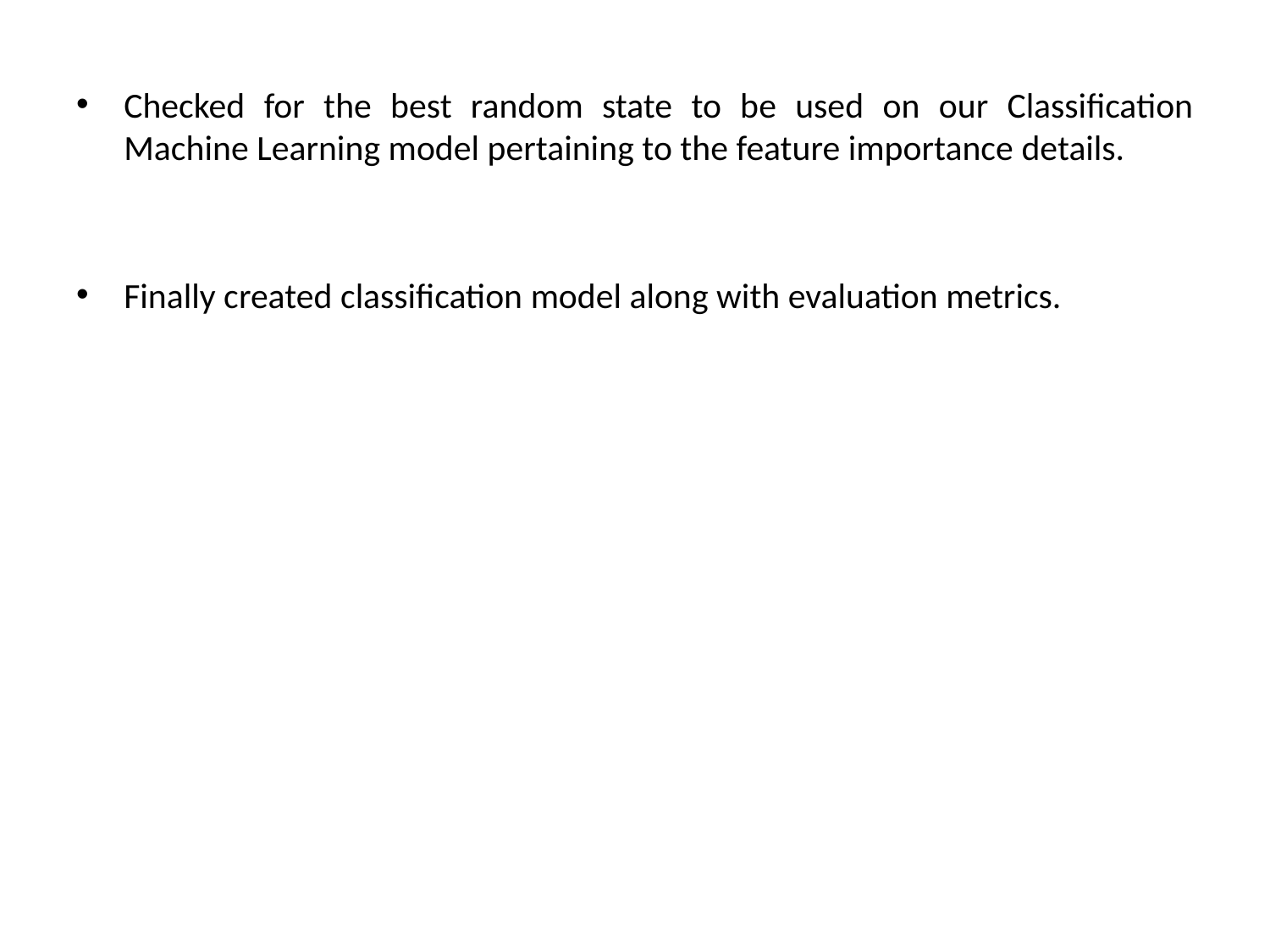

Checked for the best random state to be used on our Classification Machine Learning model pertaining to the feature importance details.

Finally created classification model along with evaluation metrics.